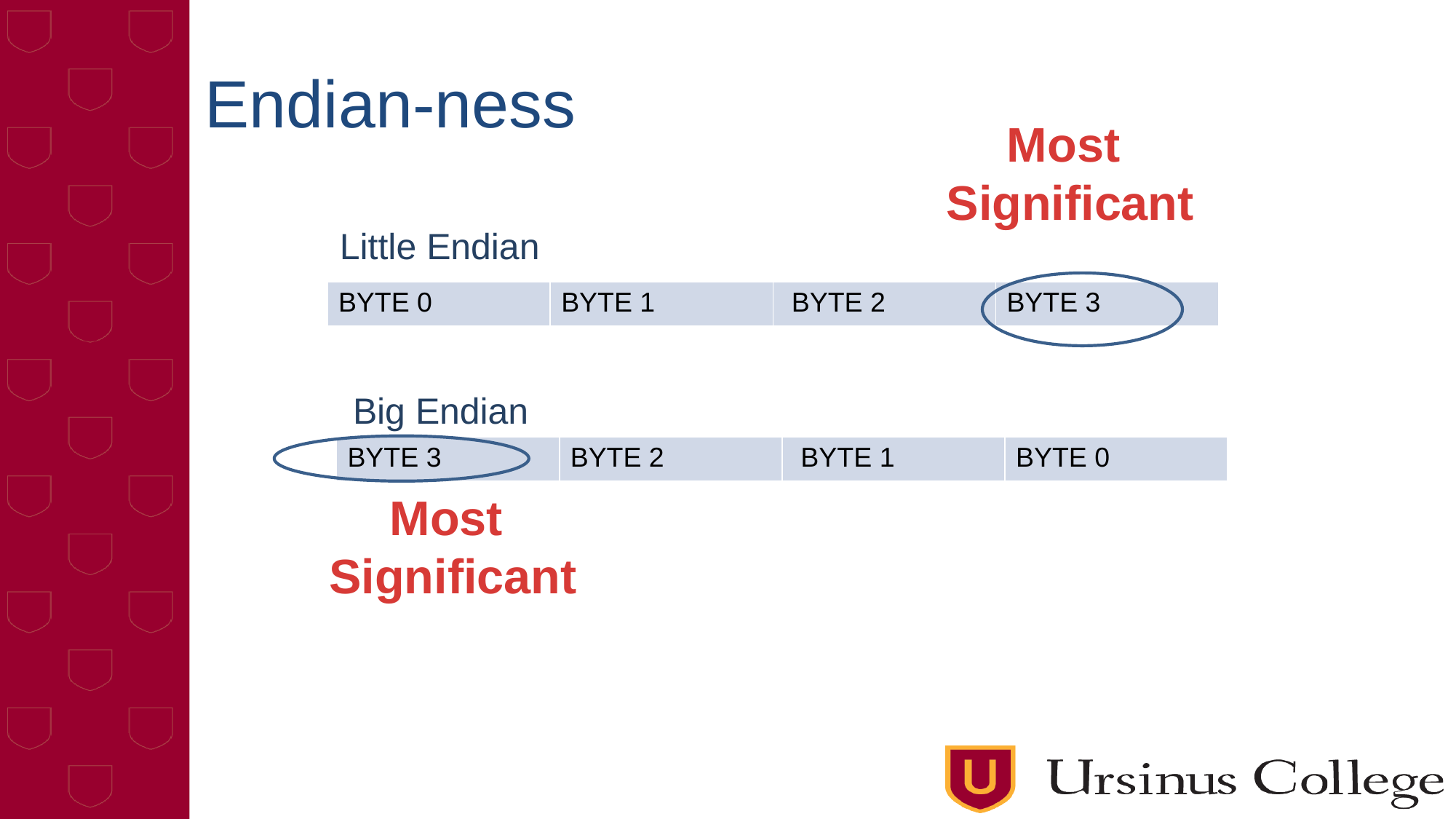

# Endian-ness
Most
Significant
Little Endian

| BYTE 0 | BYTE 1 | BYTE 2 | BYTE 3 |
| --- | --- | --- | --- |
Big Endian

| BYTE 3 | BYTE 2 | BYTE 1 | BYTE 0 |
| --- | --- | --- | --- |
Most
Significant